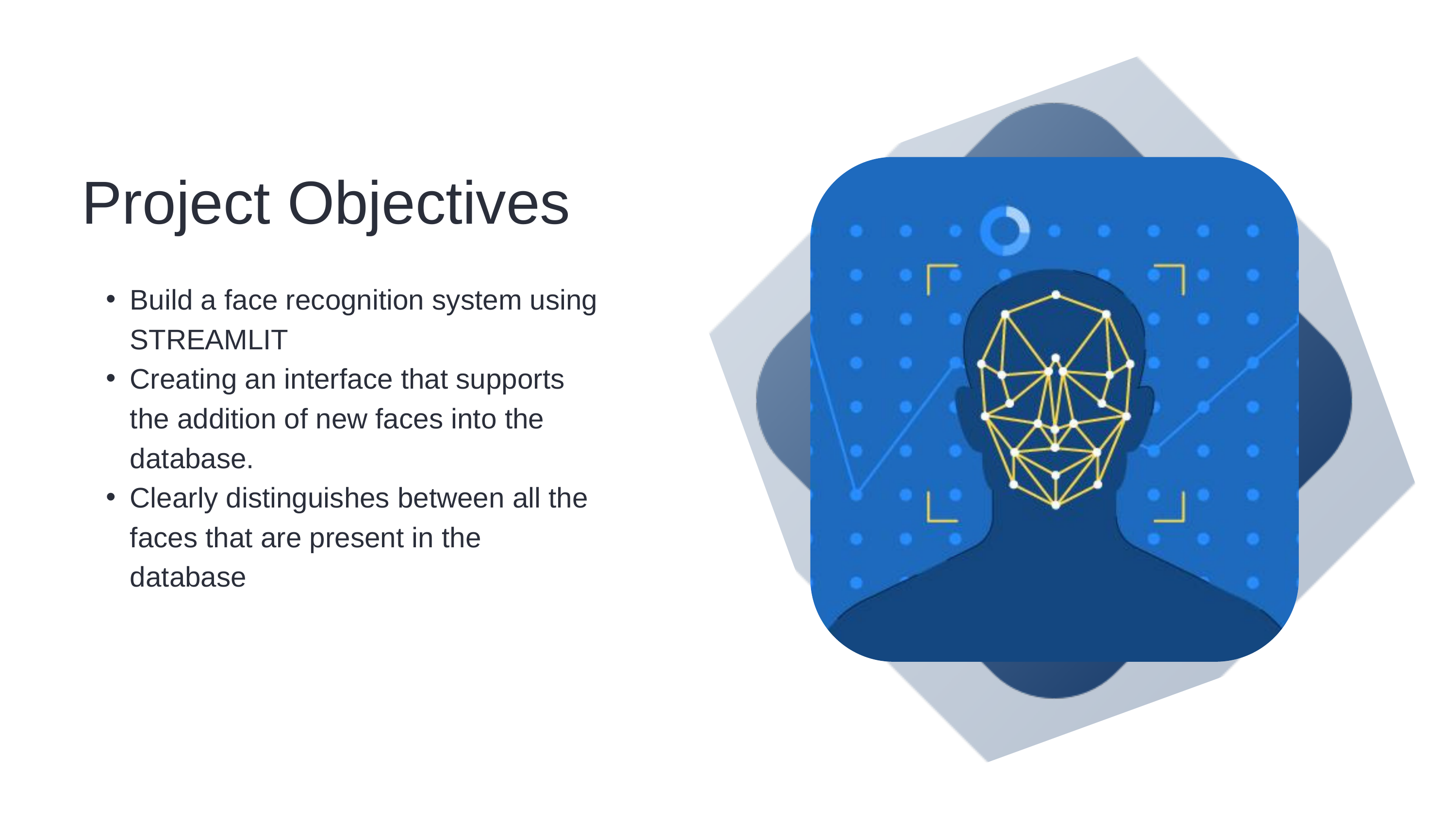

Project Objectives
Build a face recognition system using STREAMLIT
Creating an interface that supports the addition of new faces into the database.
Clearly distinguishes between all the faces that are present in the database